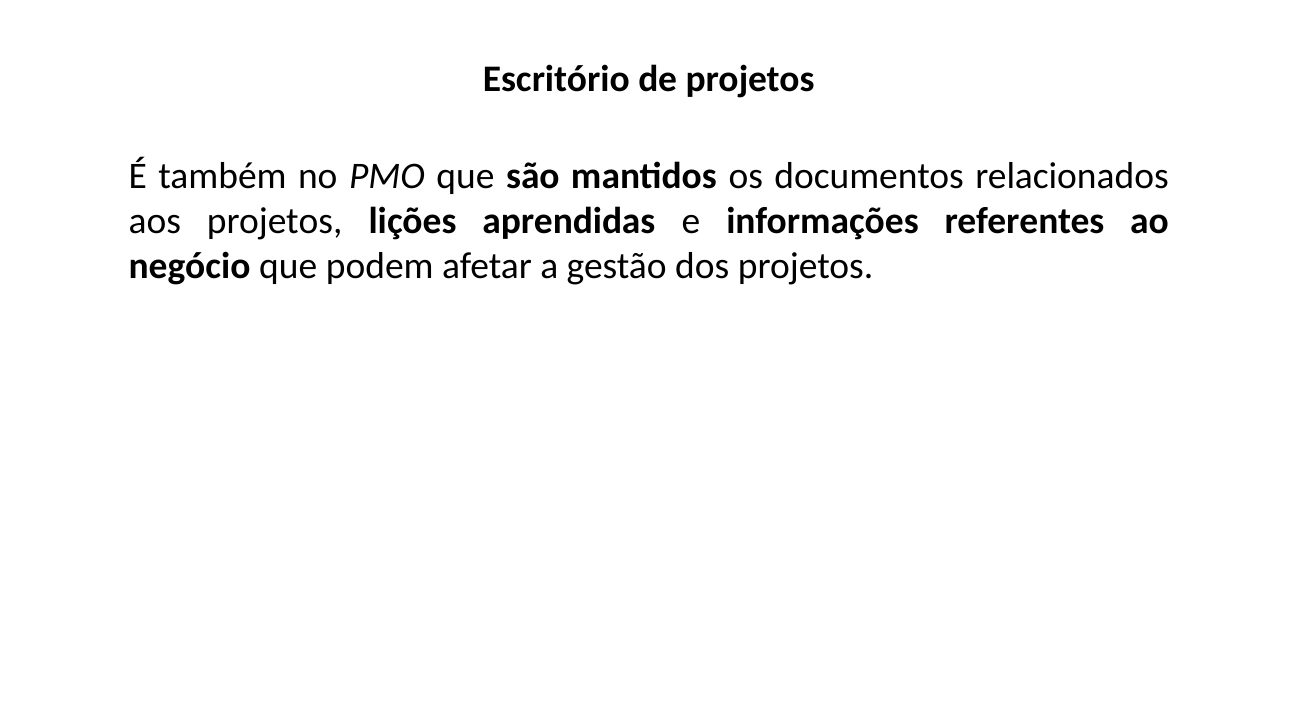

Escritório de projetos
É também no PMO que são mantidos os documentos relacionados aos projetos, lições aprendidas e informações referentes ao negócio que podem afetar a gestão dos projetos.